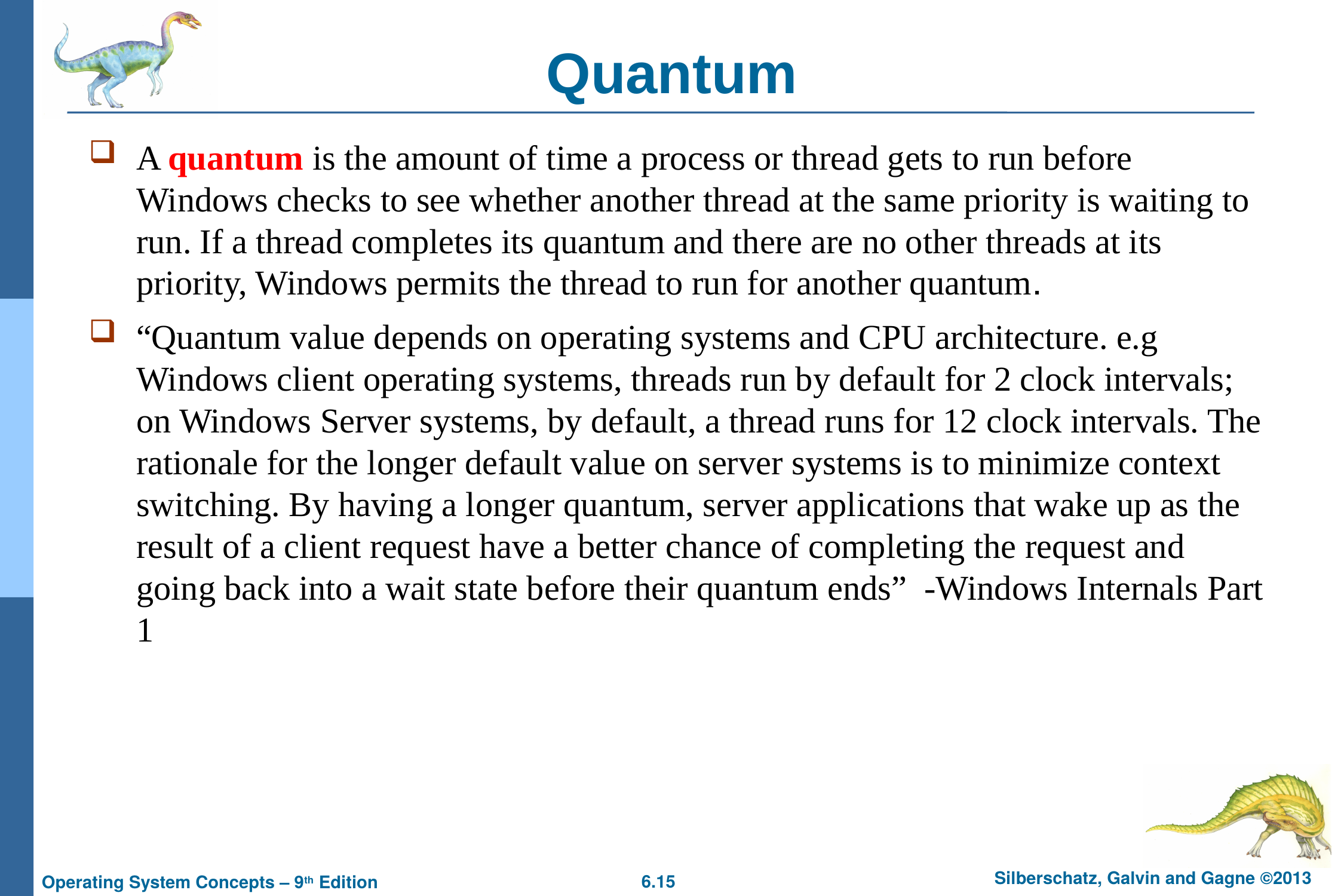

# Quantum
A quantum is the amount of time a process or thread gets to run before Windows checks to see whether another thread at the same priority is waiting to run. If a thread completes its quantum and there are no other threads at its priority, Windows permits the thread to run for another quantum.
“Quantum value depends on operating systems and CPU architecture. e.g Windows client operating systems, threads run by default for 2 clock intervals; on Windows Server systems, by default, a thread runs for 12 clock intervals. The rationale for the longer default value on server systems is to minimize context switching. By having a longer quantum, server applications that wake up as the result of a client request have a better chance of completing the request and going back into a wait state before their quantum ends”  -Windows Internals Part 1